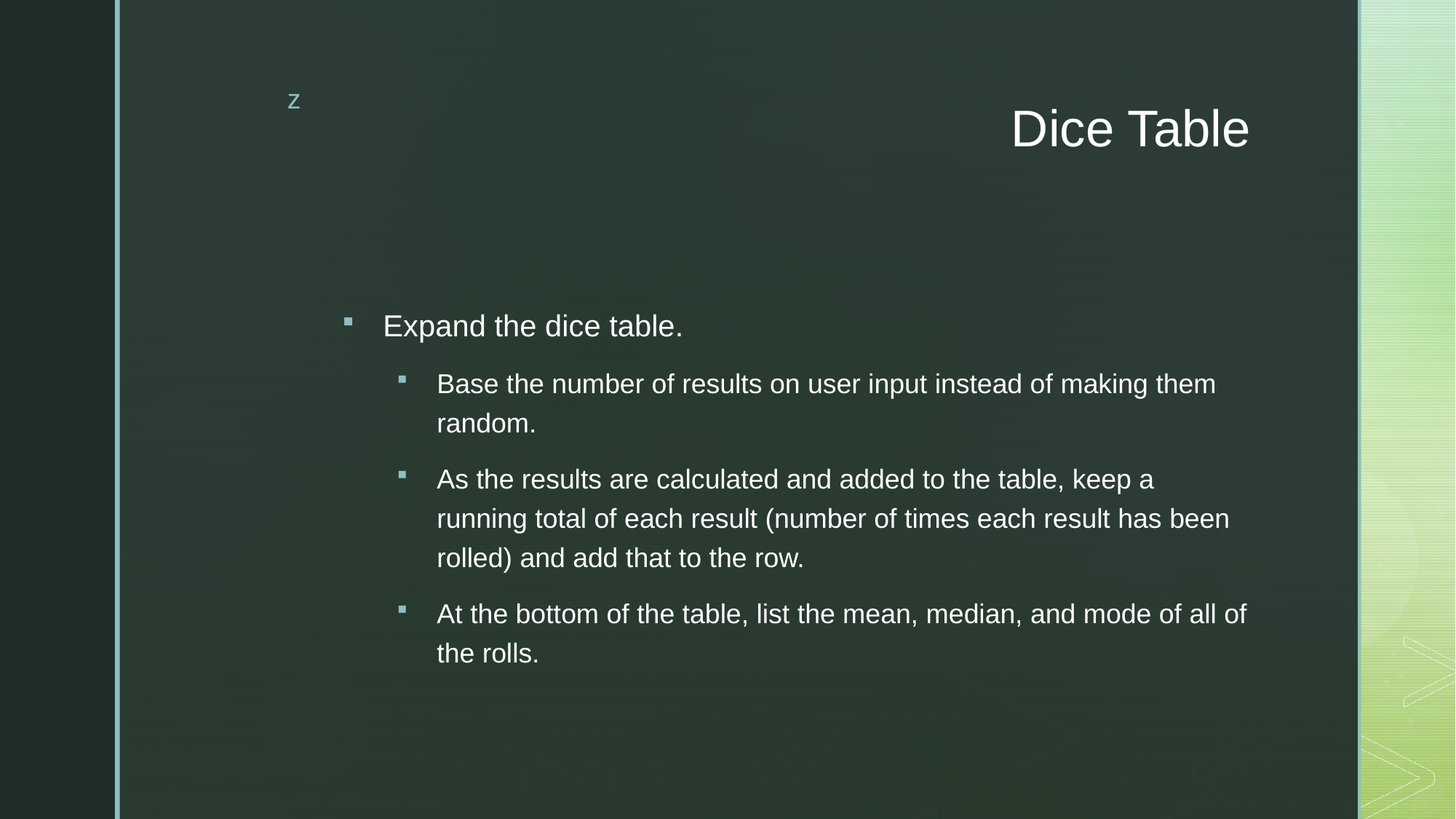

# Dice Table
Expand the dice table.
Base the number of results on user input instead of making them random.
As the results are calculated and added to the table, keep a running total of each result (number of times each result has been rolled) and add that to the row.
At the bottom of the table, list the mean, median, and mode of all of the rolls.